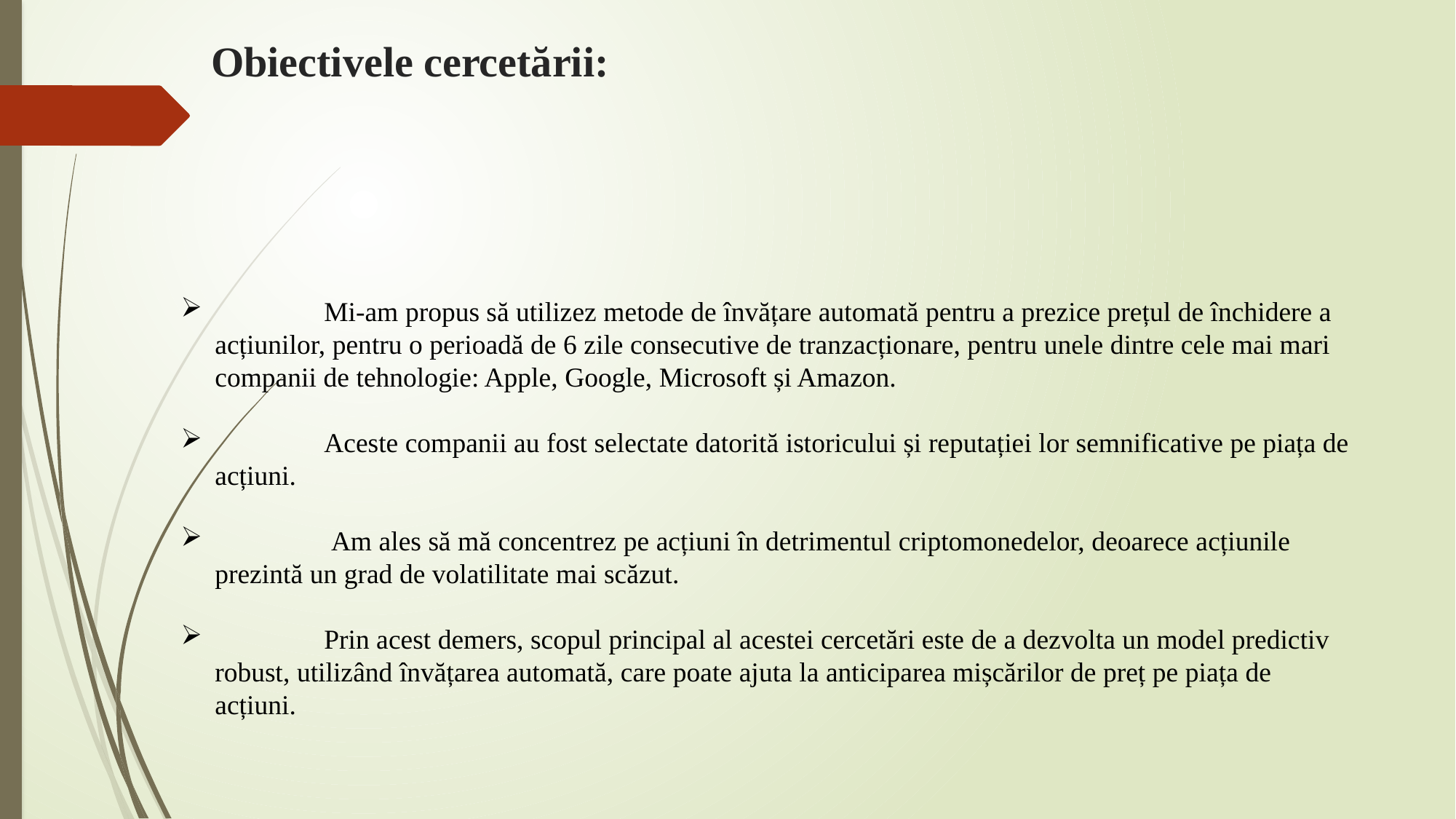

# Obiectivele cercetării:
	Mi-am propus să utilizez metode de învățare automată pentru a prezice prețul de închidere a acțiunilor, pentru o perioadă de 6 zile consecutive de tranzacționare, pentru unele dintre cele mai mari companii de tehnologie: Apple, Google, Microsoft și Amazon.

	Aceste companii au fost selectate datorită istoricului și reputației lor semnificative pe piața de acțiuni.

	 Am ales să mă concentrez pe acțiuni în detrimentul criptomonedelor, deoarece acțiunile prezintă un grad de volatilitate mai scăzut.

	Prin acest demers, scopul principal al acestei cercetări este de a dezvolta un model predictiv robust, utilizând învățarea automată, care poate ajuta la anticiparea mișcărilor de preț pe piața de acțiuni.